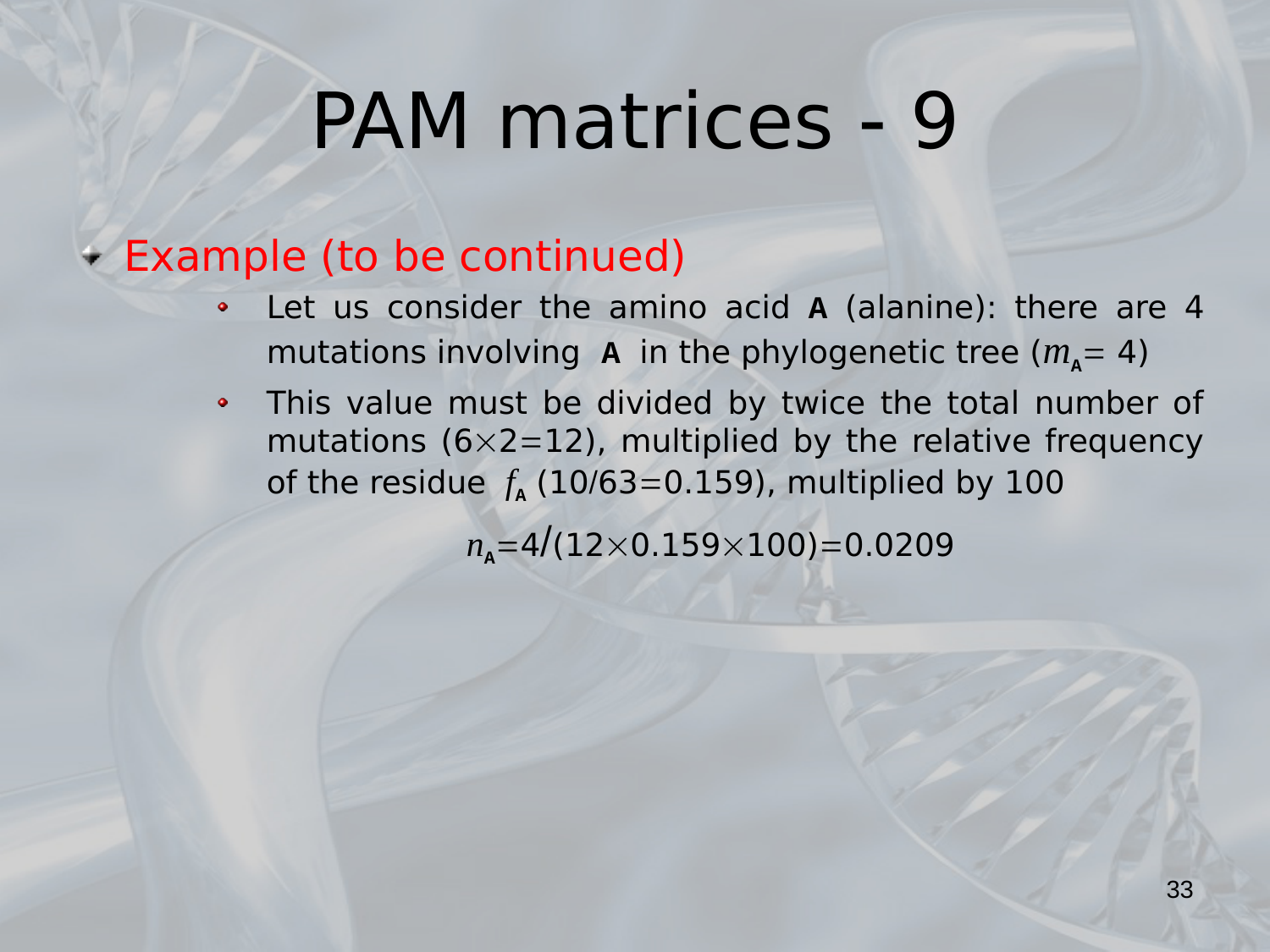

# PAM matrices − 9
Example (to be continued)
Let us consider the amino acid A (alanine): there are 4 mutations involving  A in the phylogenetic tree (mA= 4)
This value must be divided by twice the total number of mutations (6×2=12), multiplied by the relative frequency of the residue  fA (10/63=0.159), multiplied by 100
nA=4/(12×0.159×100)=0.0209

33